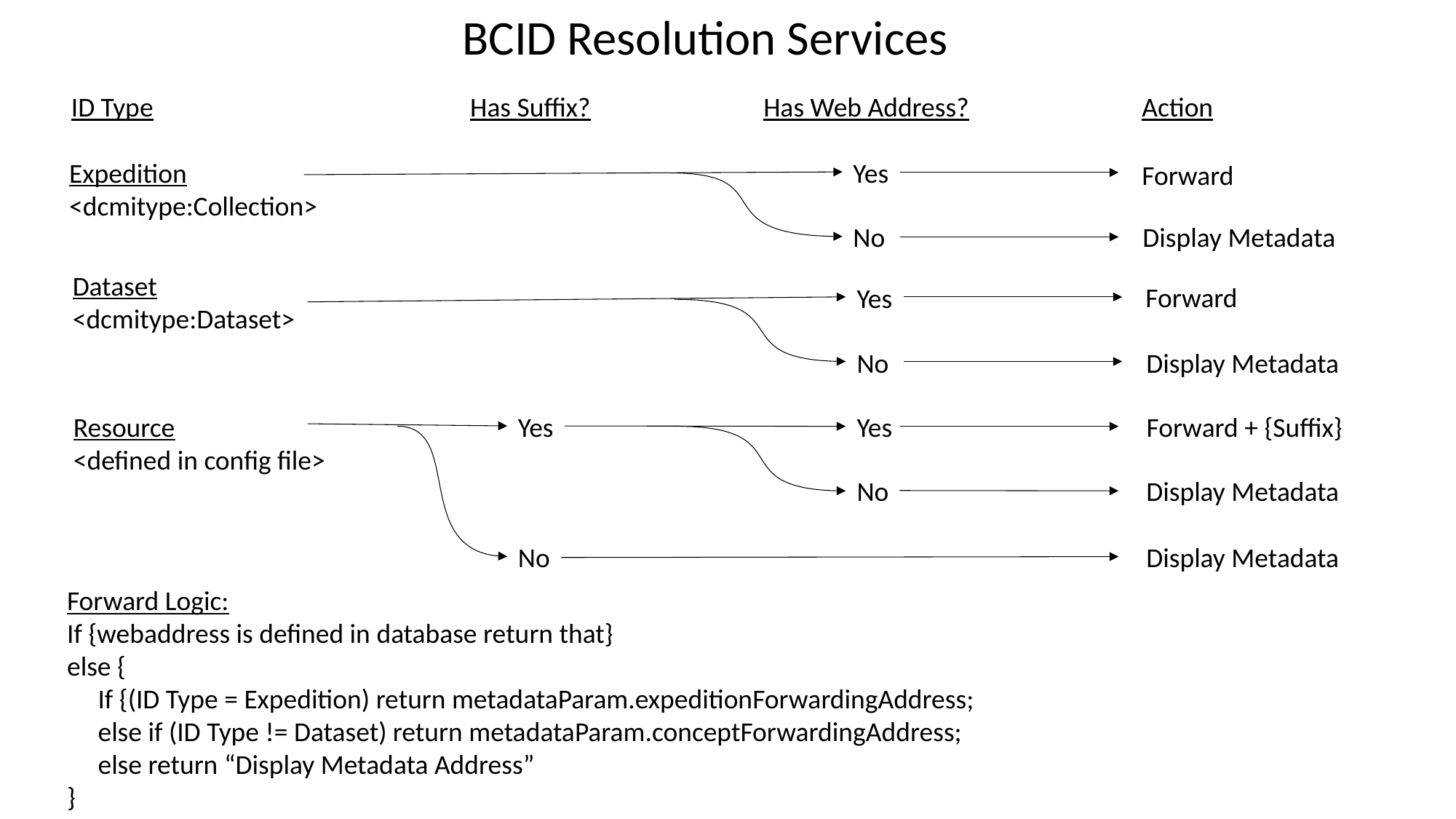

BCID Resolution Services
ID Type
Has Suffix?
Has Web Address?
Action
Expedition
<dcmitype:Collection>
Yes
Forward
No
Display Metadata
Dataset
<dcmitype:Dataset>
Forward
Yes
No
Display Metadata
Resource
<defined in config file>
Yes
Yes
Forward + {Suffix}
No
Display Metadata
Display Metadata
No
Forward Logic:
If {webaddress is defined in database return that}
else {
     If {(ID Type = Expedition) return metadataParam.expeditionForwardingAddress;
     else if (ID Type != Dataset) return metadataParam.conceptForwardingAddress;
     else return “Display Metadata Address”
}